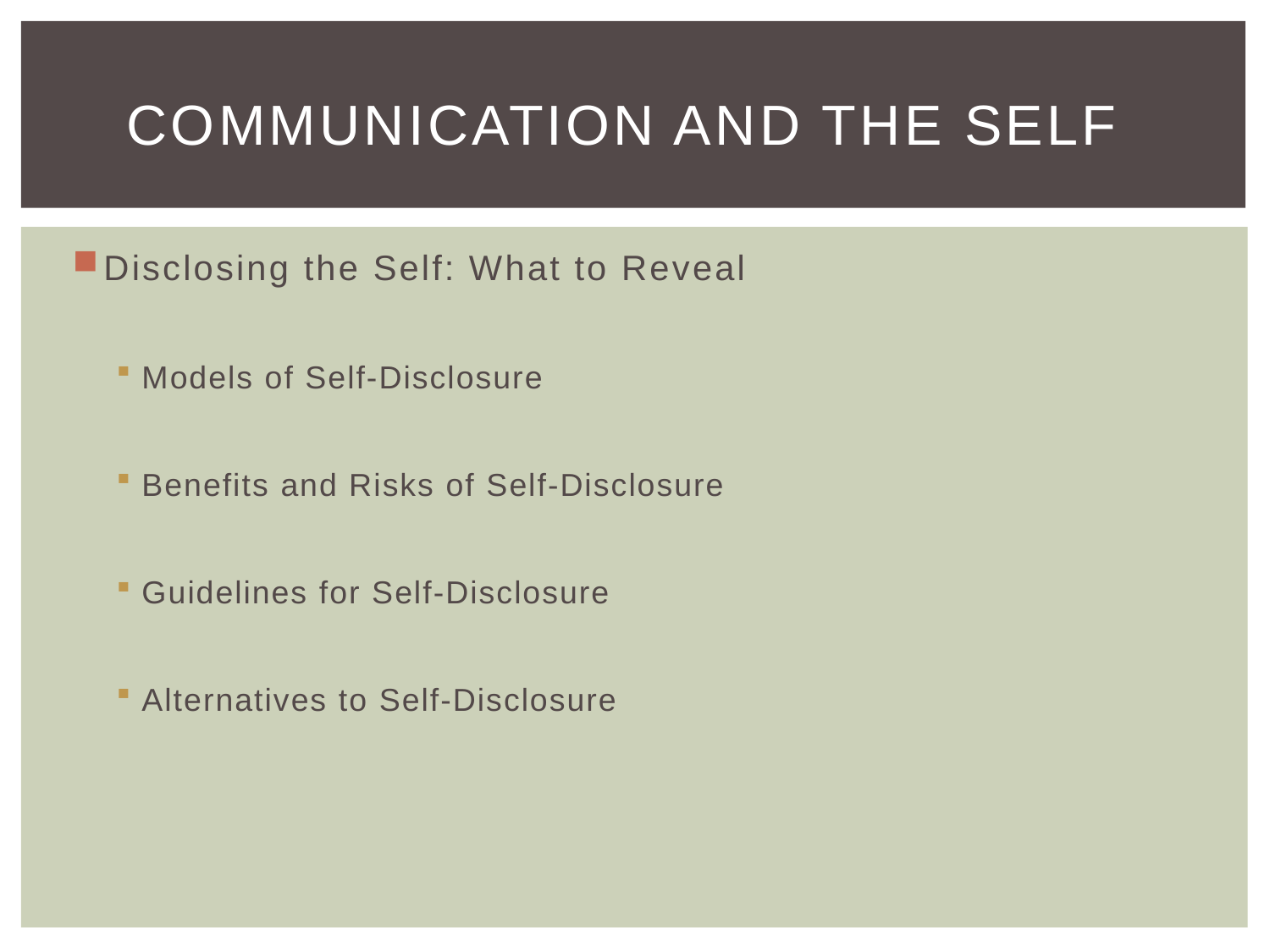

# COMMUNICATION AND THE SELF
Disclosing the Self: What to Reveal

Models of Self-Disclosure

Benefits and Risks of Self-Disclosure

Guidelines for Self-Disclosure

Alternatives to Self-Disclosure